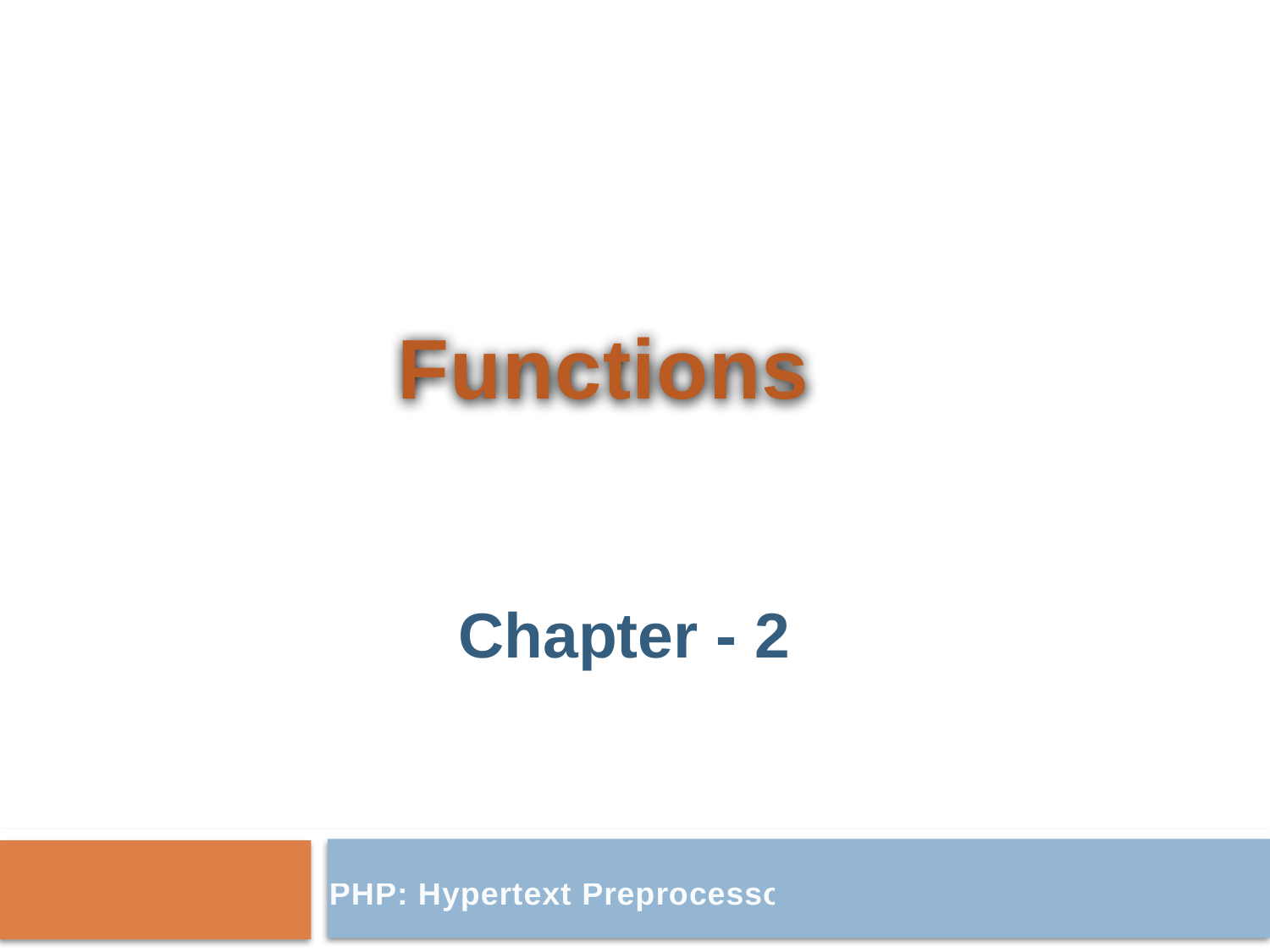

Functions
Chapter - 2
PHP: Hypertext Preprocessor